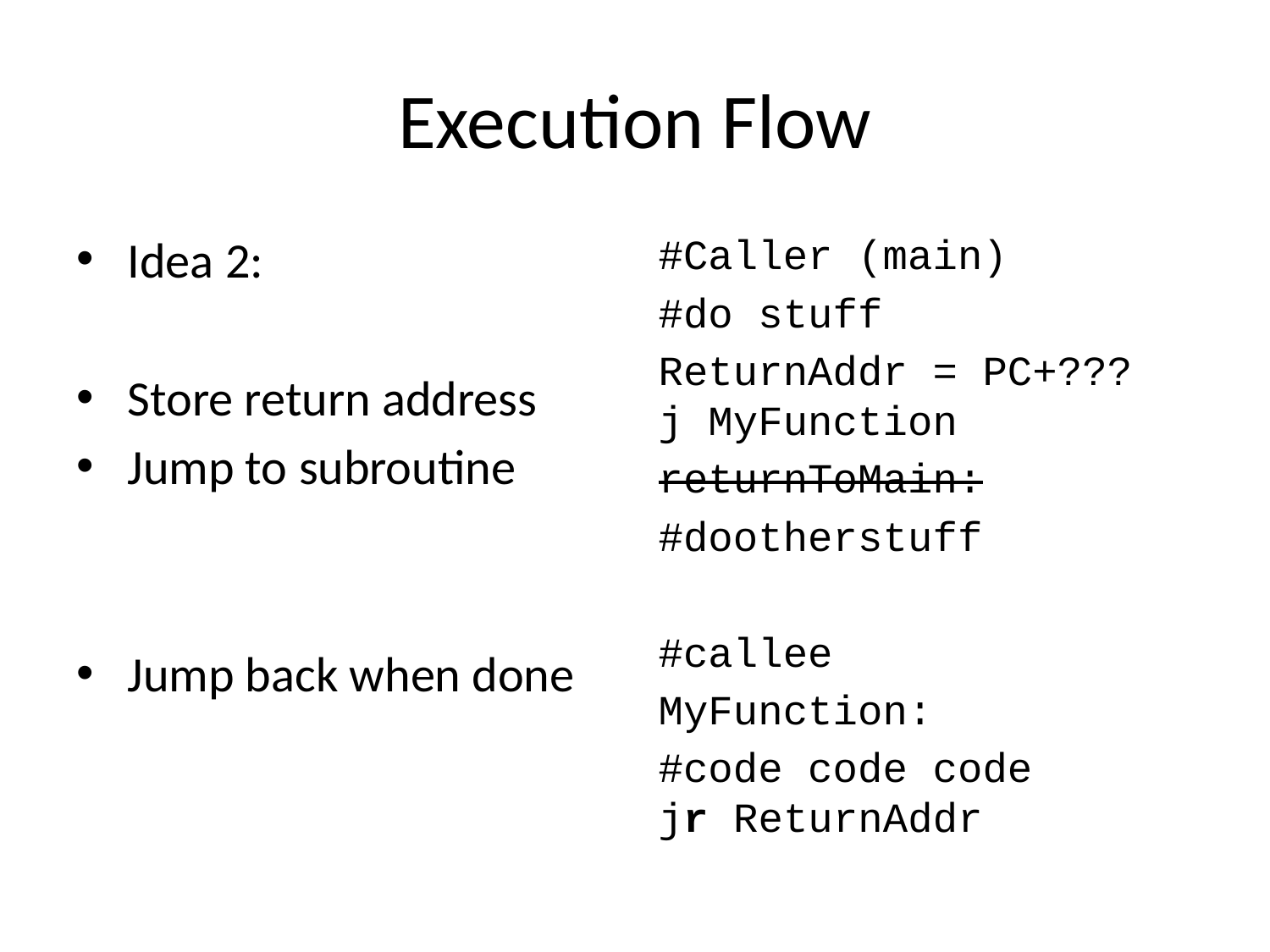

# Execution Flow
Idea 2:

Store return address
Jump to subroutine

Jump back when done
#Caller (main)
#do stuff
ReturnAddr = PC+???
j MyFunction
returnToMain:
#dootherstuff

#callee
MyFunction:
#code code code
jr ReturnAddr